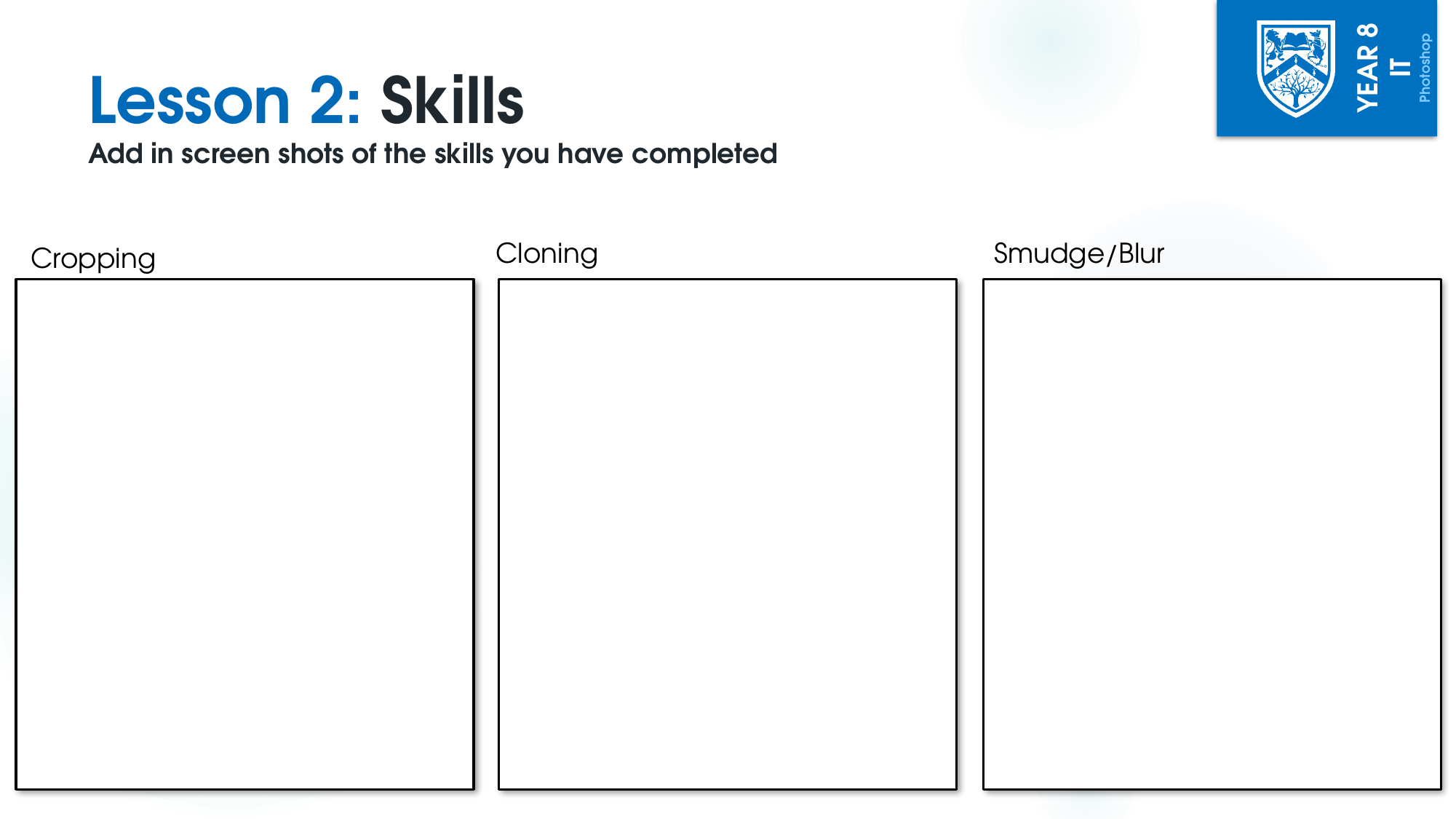

# Lesson 2: Skills Add in screen shots of the skills you have completed
Cloning
Smudge/Blur
Cropping